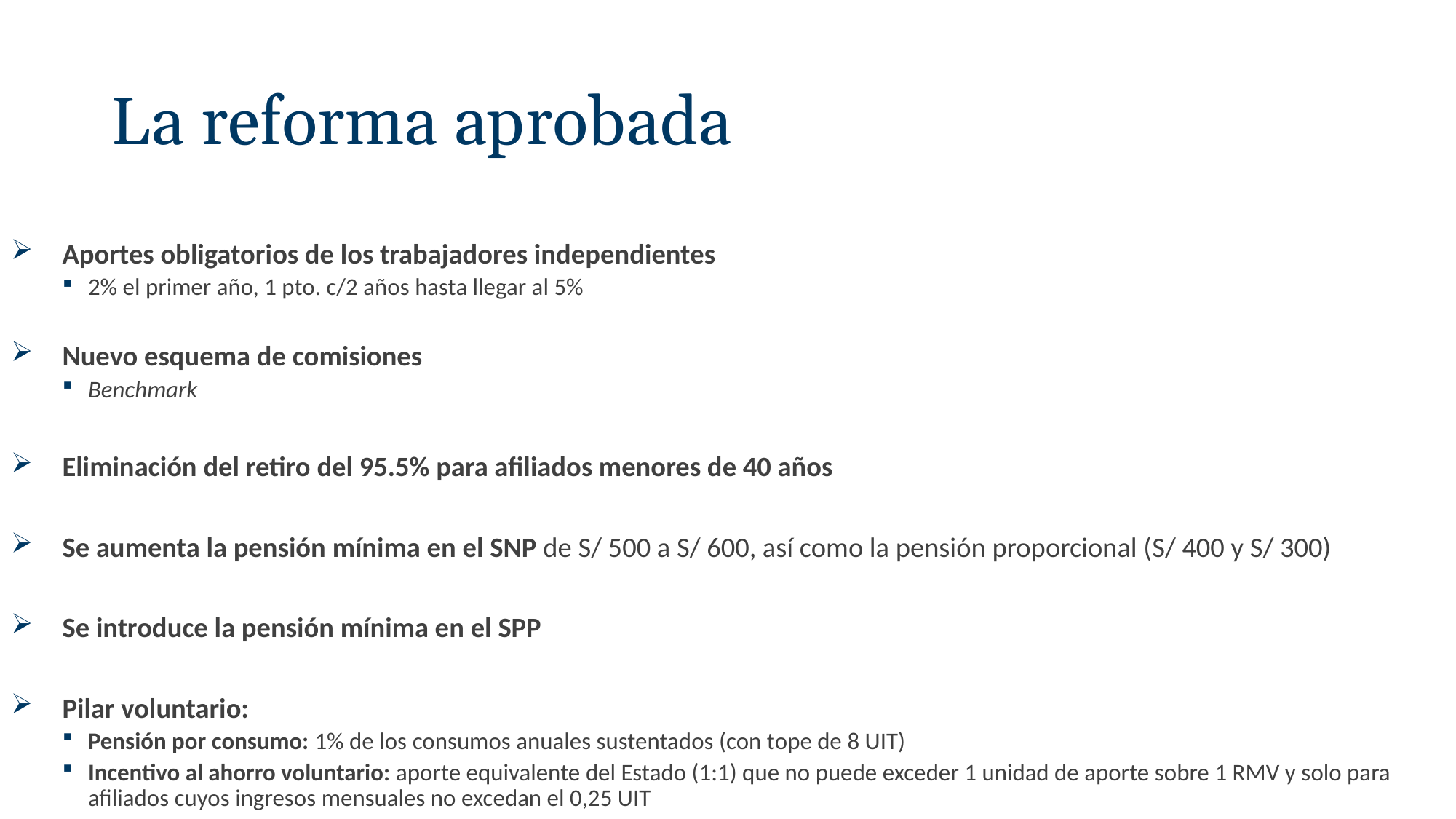

# La reforma aprobada
Aportes obligatorios de los trabajadores independientes
2% el primer año, 1 pto. c/2 años hasta llegar al 5%

Nuevo esquema de comisiones
Benchmark

Eliminación del retiro del 95.5% para afiliados menores de 40 años

Se aumenta la pensión mínima en el SNP de S/ 500 a S/ 600, así como la pensión proporcional (S/ 400 y S/ 300)

Se introduce la pensión mínima en el SPP

Pilar voluntario:
Pensión por consumo: 1% de los consumos anuales sustentados (con tope de 8 UIT)
Incentivo al ahorro voluntario: aporte equivalente del Estado (1:1) que no puede exceder 1 unidad de aporte sobre 1 RMV y solo para afiliados cuyos ingresos mensuales no excedan el 0,25 UIT